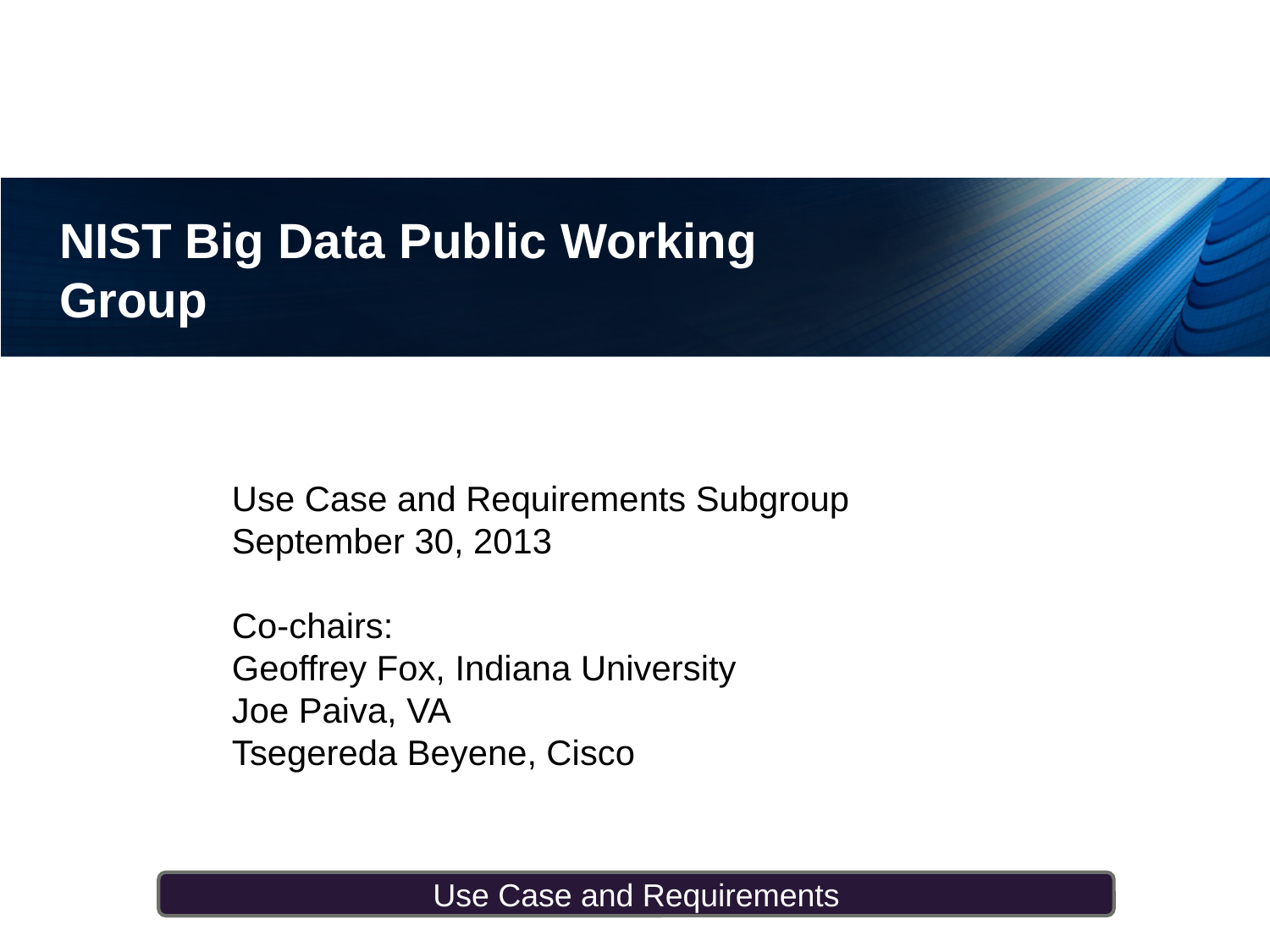

# NIST Big Data Public Working Group
Use Case and Requirements Subgroup
September 30, 2013

Co-chairs:
Geoffrey Fox, Indiana University
Joe Paiva, VA
Tsegereda Beyene, Cisco